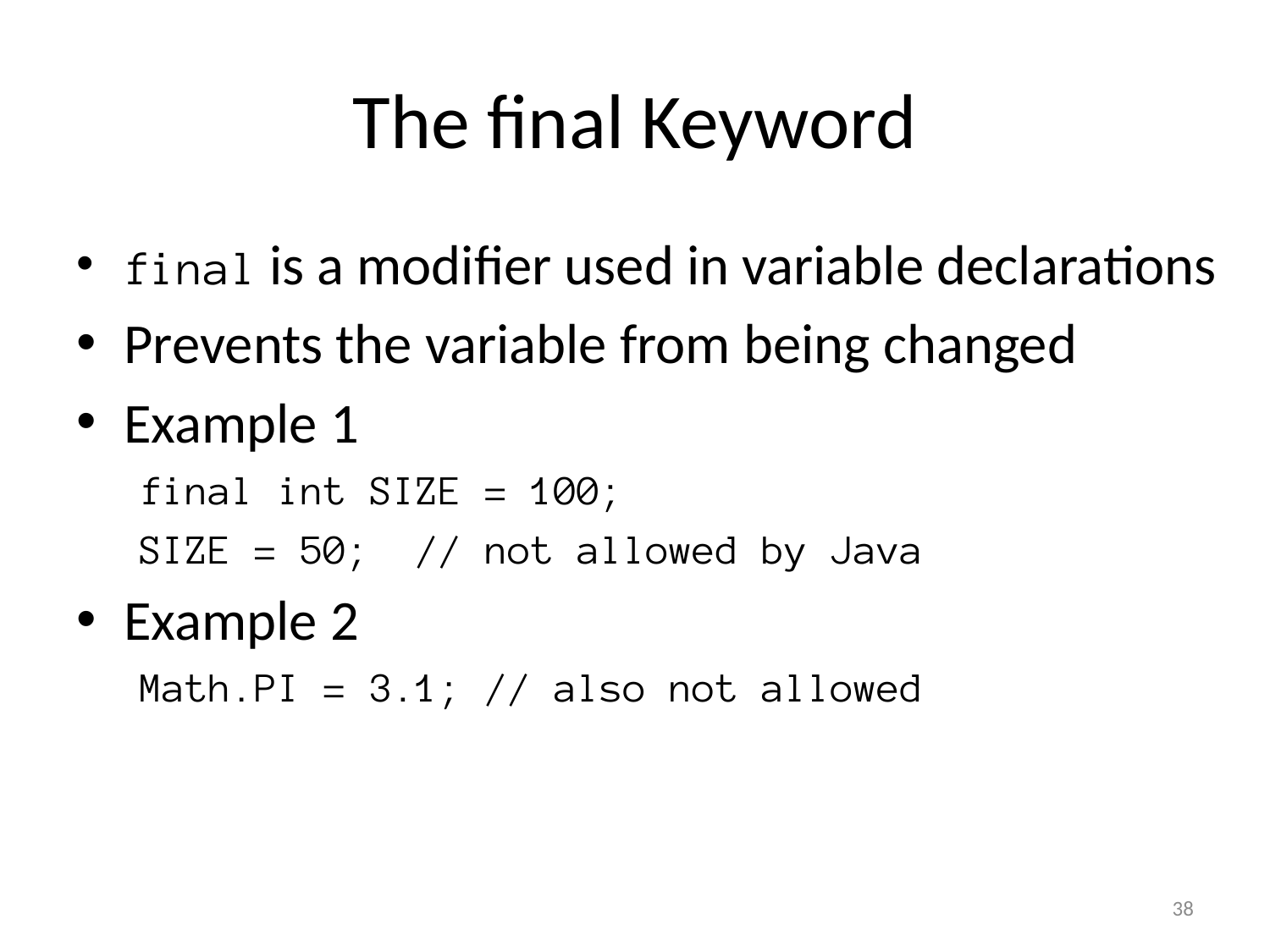

# The final Keyword
final is a modifier used in variable declarations
Prevents the variable from being changed
Example 1
final int SIZE = 100;
SIZE = 50;  // not allowed by Java
Example 2
Math.PI = 3.1; // also not allowed
38